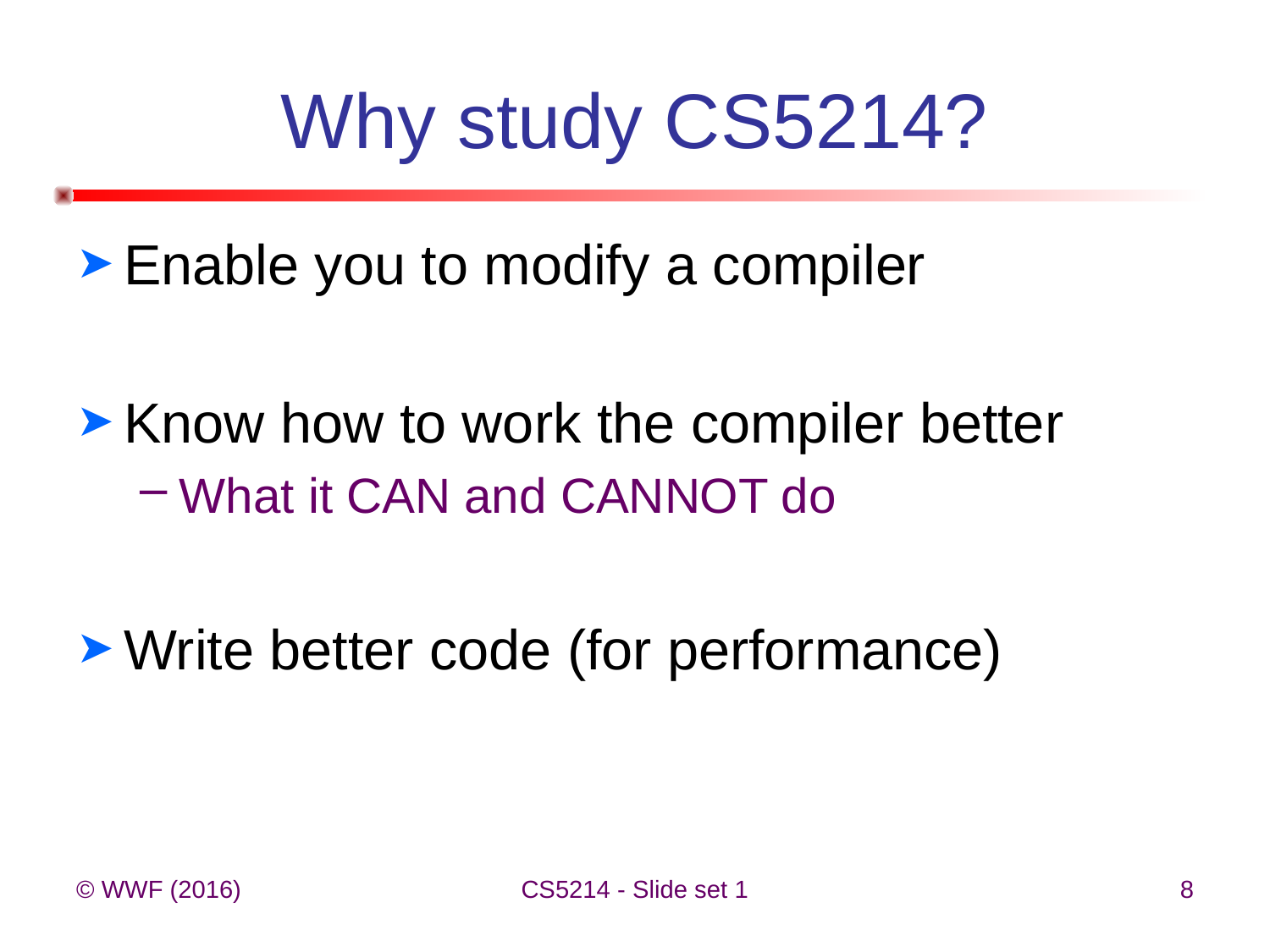

# Why study CS5214?
Enable you to modify a compiler

Know how to work the compiler better
What it CAN and CANNOT do

Write better code (for performance)
© WWF (2016)
CS5214 - Slide set 1
8